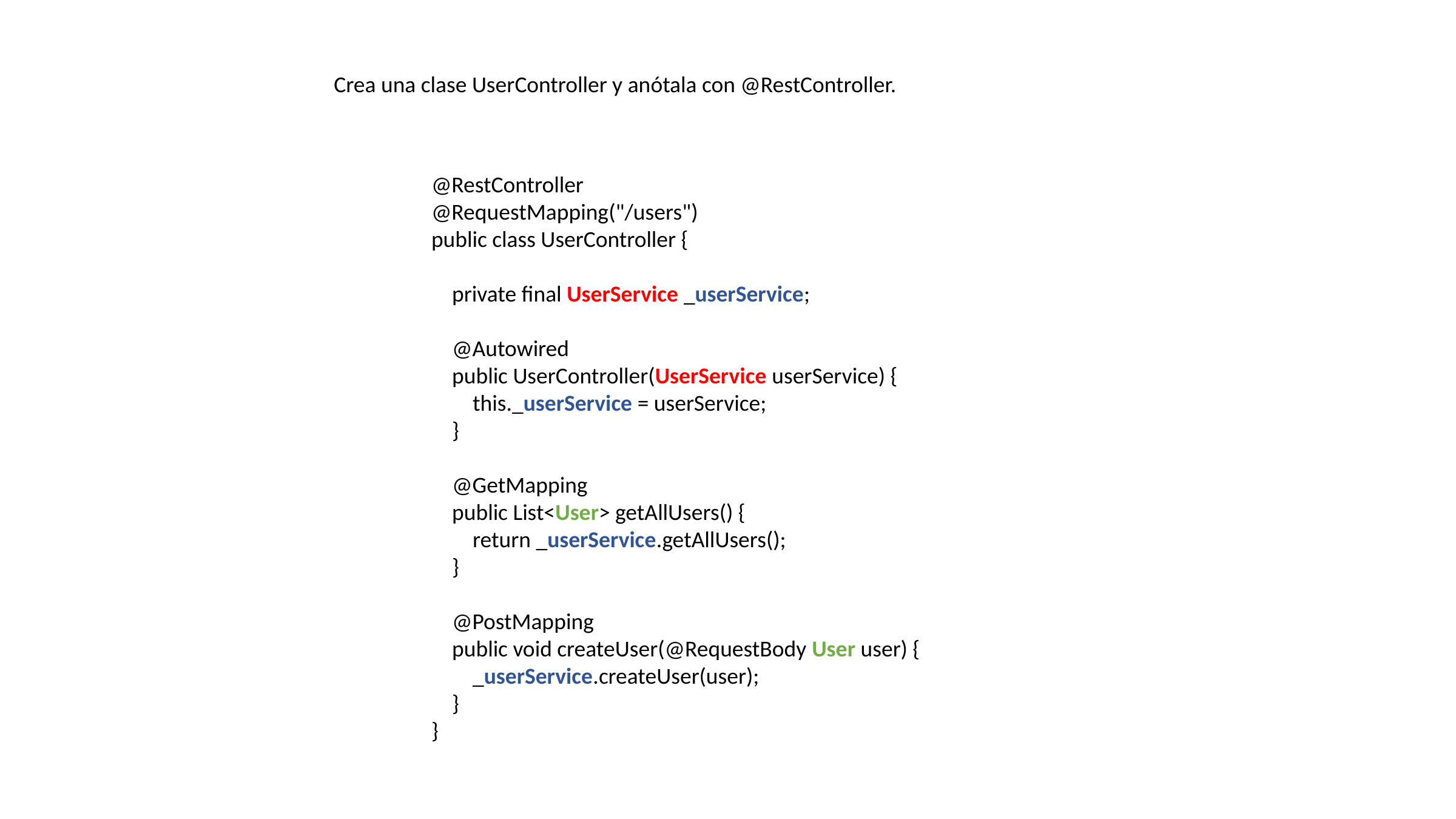

Crea una clase UserController y anótala con @RestController.
@RestController
@RequestMapping("/users")
public class UserController {

    private final UserService _userService;

    @Autowired
    public UserController(UserService userService) {
        this._userService = userService;
    }

    @GetMapping
    public List<User> getAllUsers() {
        return _userService.getAllUsers();
    }

    @PostMapping
    public void createUser(@RequestBody User user) {
        _userService.createUser(user);
    }
}